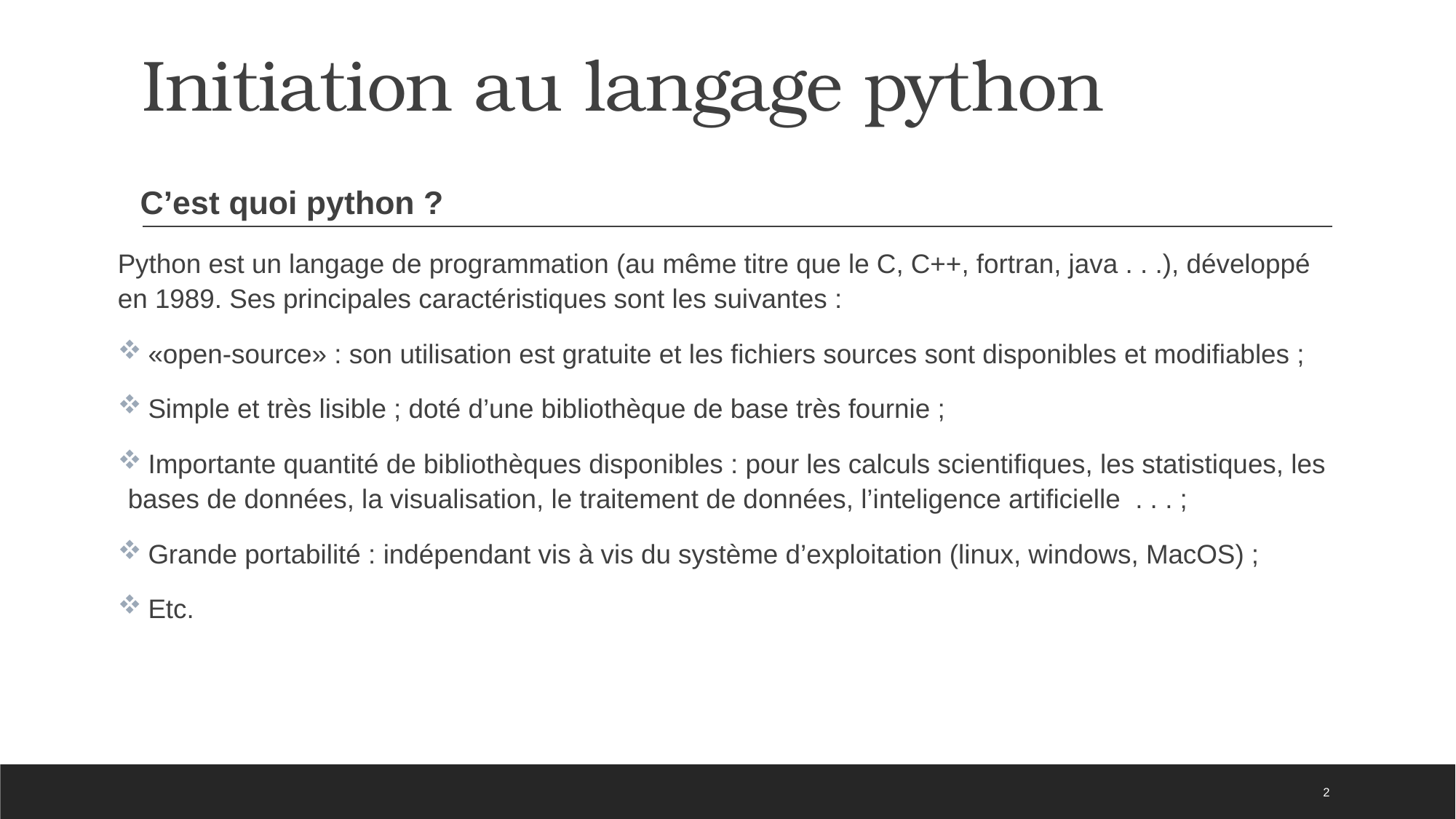

# Initiation au langage python
C’est quoi python ?
Python est un langage de programmation (au même titre que le C, C++, fortran, java . . .), développé en 1989. Ses principales caractéristiques sont les suivantes :
 «open-source» : son utilisation est gratuite et les fichiers sources sont disponibles et modifiables ;
 Simple et très lisible ; doté d’une bibliothèque de base très fournie ;
 Importante quantité de bibliothèques disponibles : pour les calculs scientifiques, les statistiques, les bases de données, la visualisation, le traitement de données, l’inteligence artificielle  . . . ;
 Grande portabilité : indépendant vis à vis du système d’exploitation (linux, windows, MacOS) ;
 Etc.

2